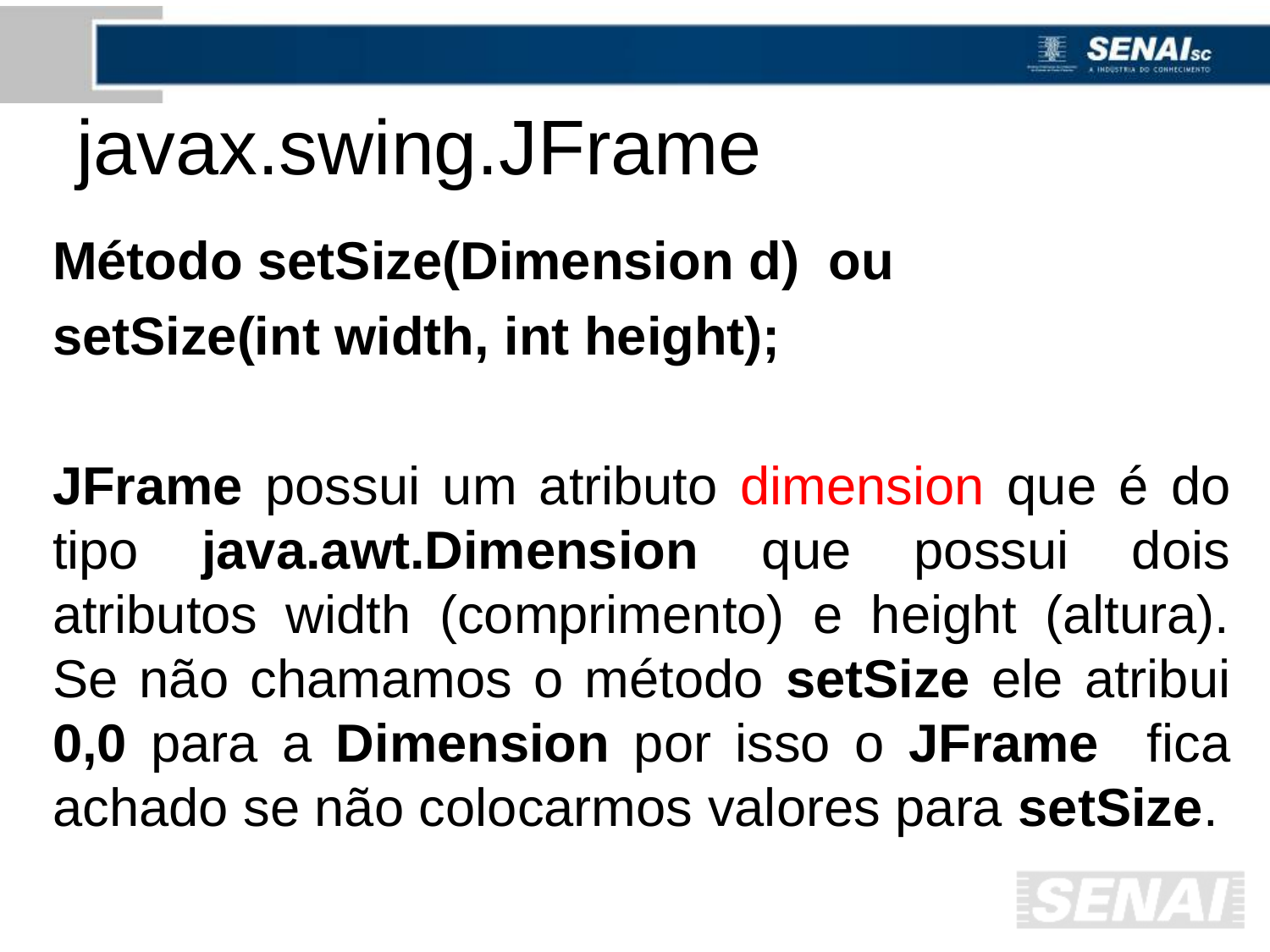

# javax.swing.JFrame
Método setSize(Dimension d)  ou
setSize(int width, int height);

JFrame possui um atributo dimension que é do tipo java.awt.Dimension que possui dois atributos width (comprimento) e height (altura). Se não chamamos o método setSize ele atribui 0,0 para a Dimension por isso o JFrame  fica achado se não colocarmos valores para setSize.